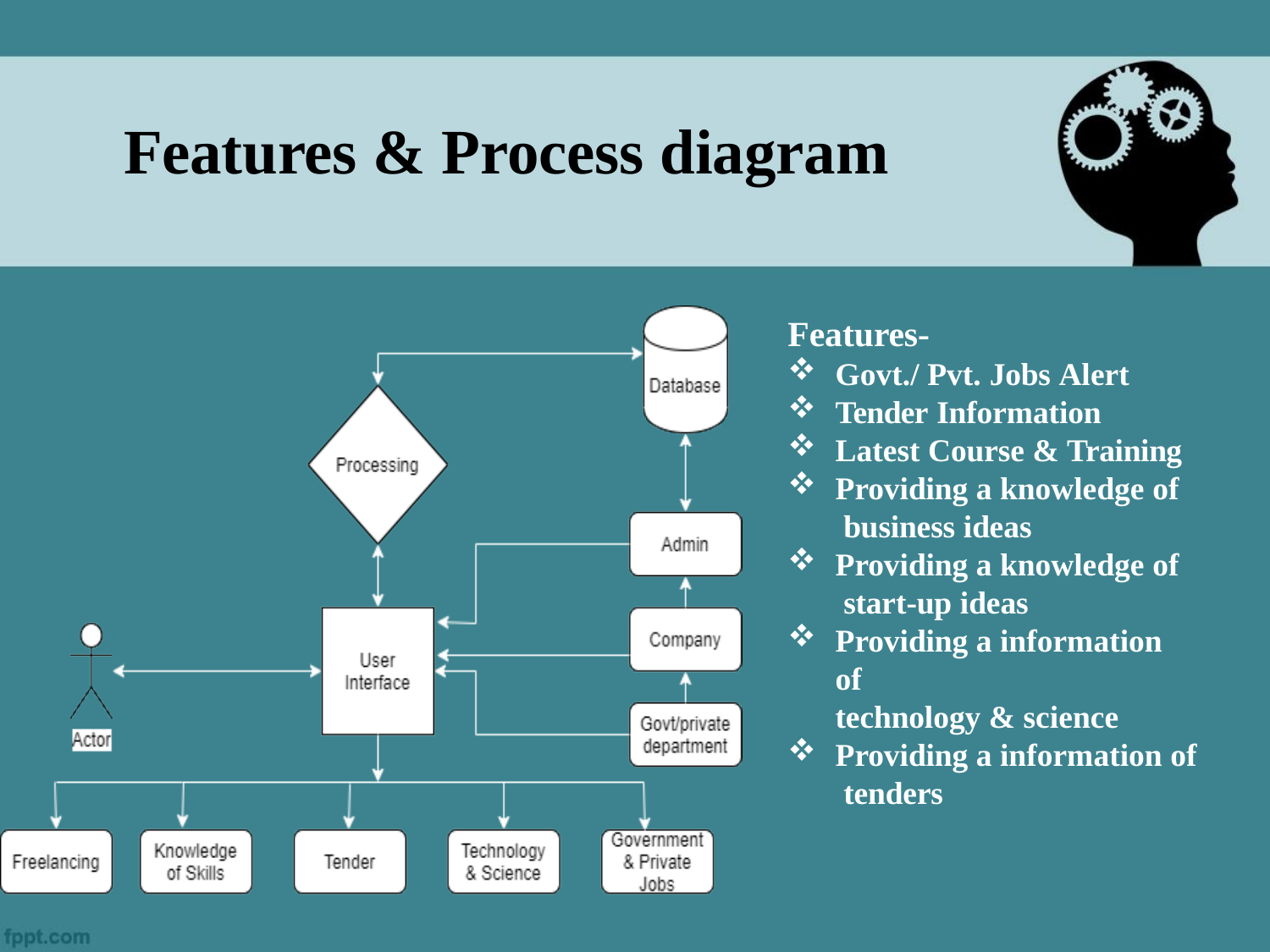

# Features & Process diagram

Features-
Govt./ Pvt. Jobs Alert
Tender Information
Latest Course & Training
Providing a knowledge of  business ideas
Providing a knowledge of  start-up ideas
Providing a information of
technology & science
Providing a information of  tenders